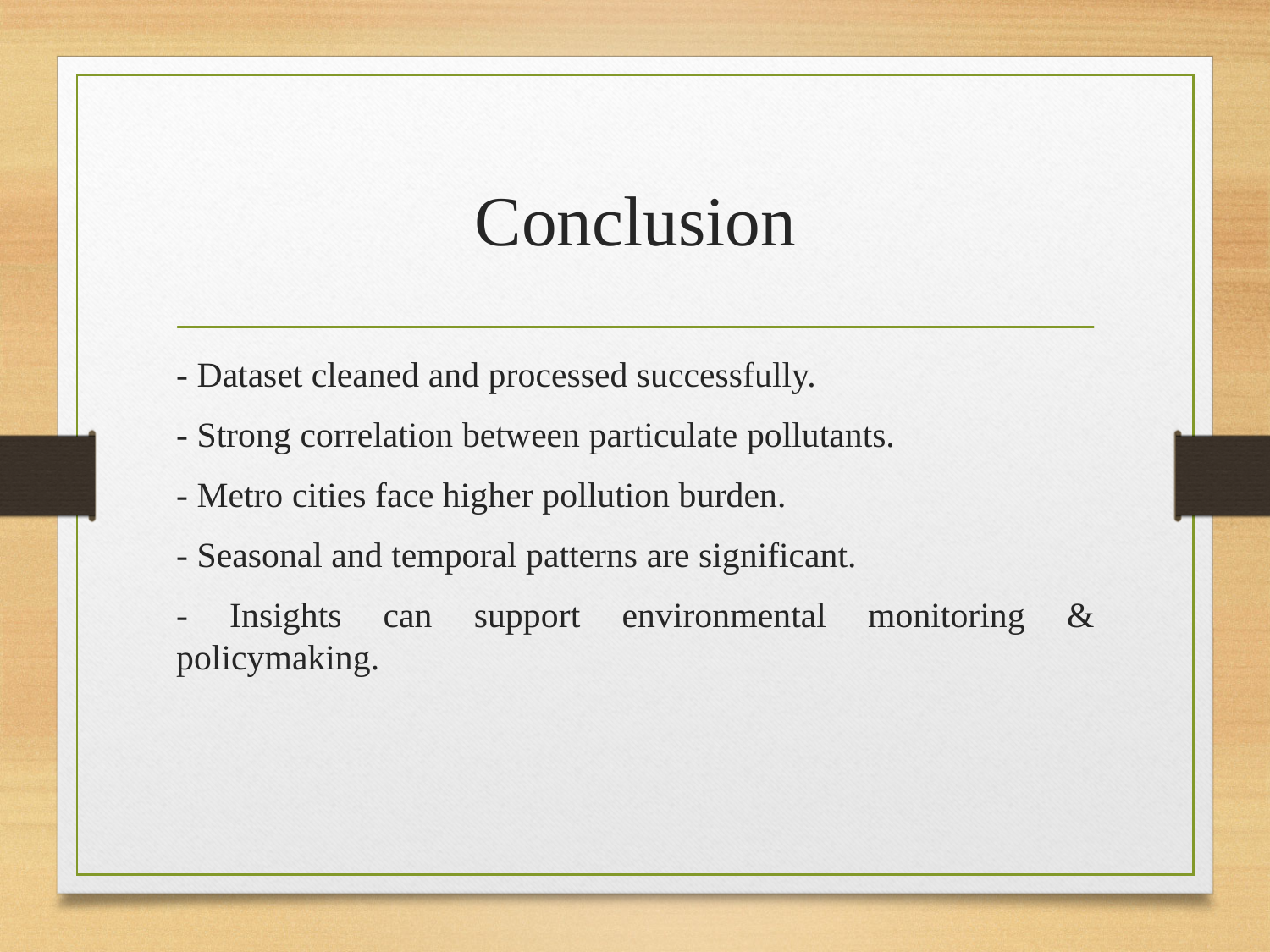

# Conclusion
- Dataset cleaned and processed successfully.
- Strong correlation between particulate pollutants.
- Metro cities face higher pollution burden.
- Seasonal and temporal patterns are significant.
- Insights can support environmental monitoring & policymaking.